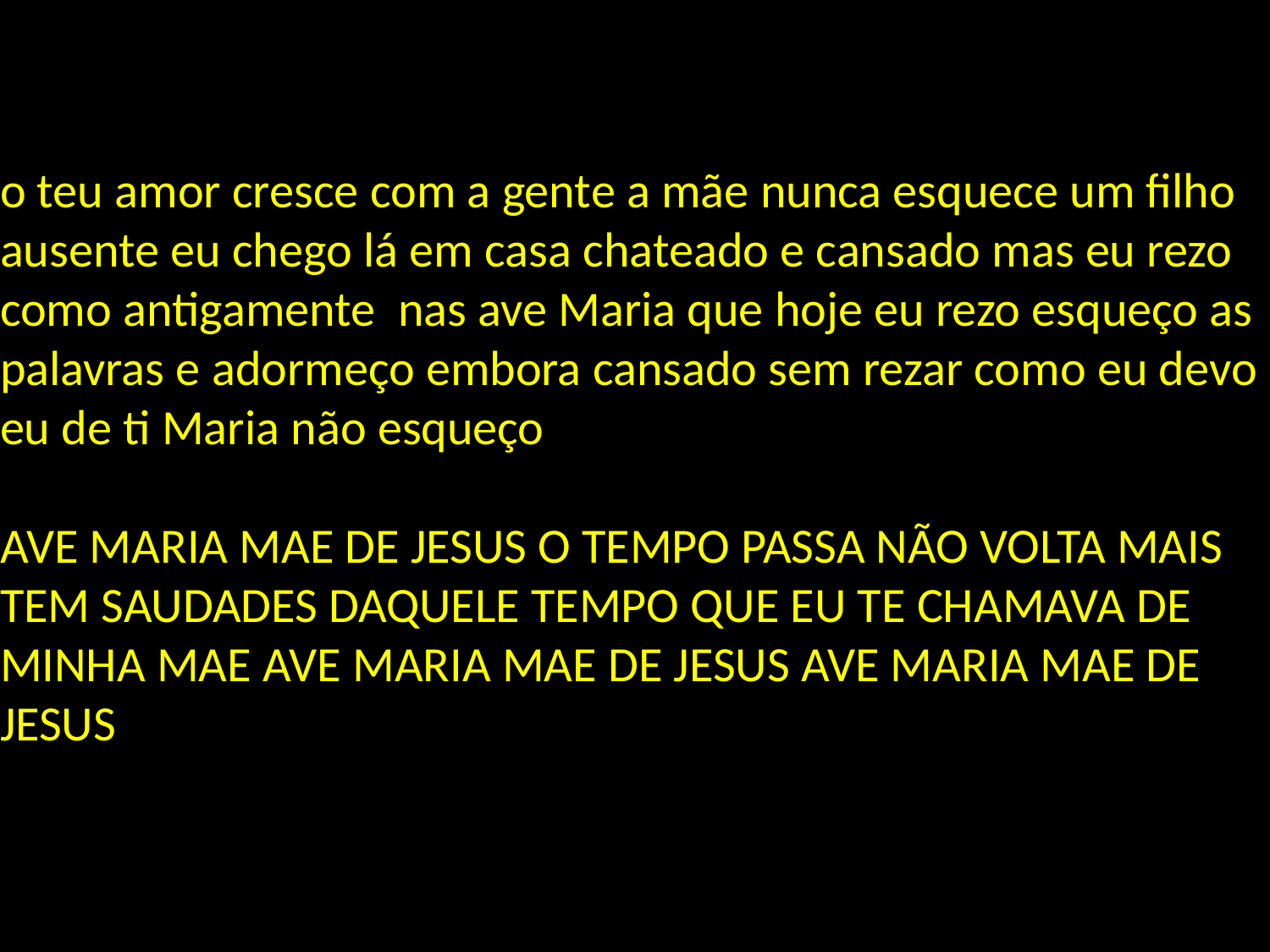

# o teu amor cresce com a gente a mãe nunca esquece um filho ausente eu chego lá em casa chateado e cansado mas eu rezo como antigamente  nas ave Maria que hoje eu rezo esqueço as palavras e adormeço embora cansado sem rezar como eu devo eu de ti Maria não esqueço AVE MARIA MAE DE JESUS O TEMPO PASSA NÃO VOLTA MAIS TEM SAUDADES DAQUELE TEMPO QUE EU TE CHAMAVA DE MINHA MAE AVE MARIA MAE DE JESUS AVE MARIA MAE DE JESUS